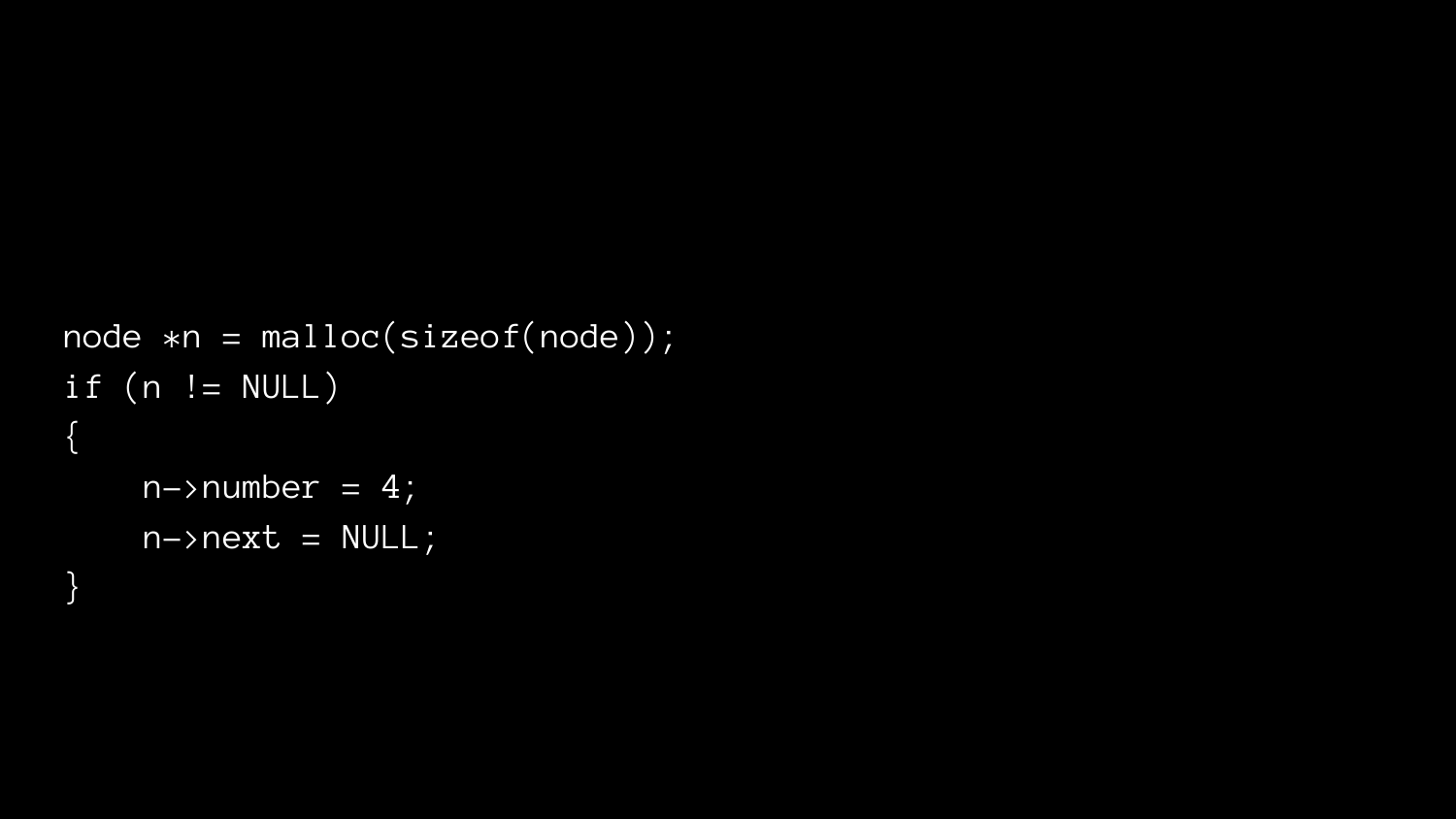

node *n = malloc(sizeof(node));
if (n != NULL)
{
    n->number = 4;
    n->next = NULL;
}